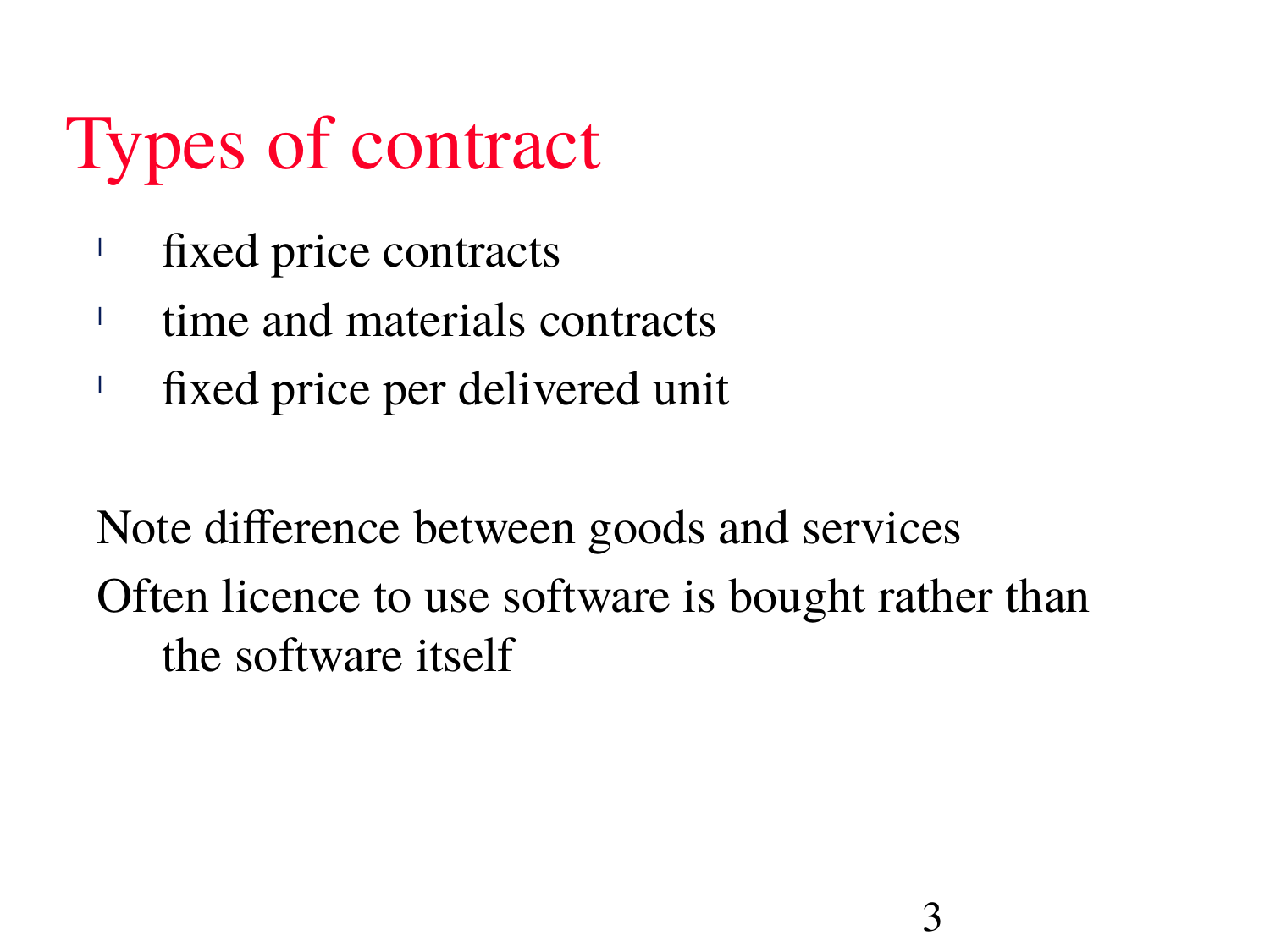

# Types of contract
fixed price contracts
time and materials contracts
fixed price per delivered unit

Note difference between goods and services
Often licence to use software is bought rather than the software itself

3